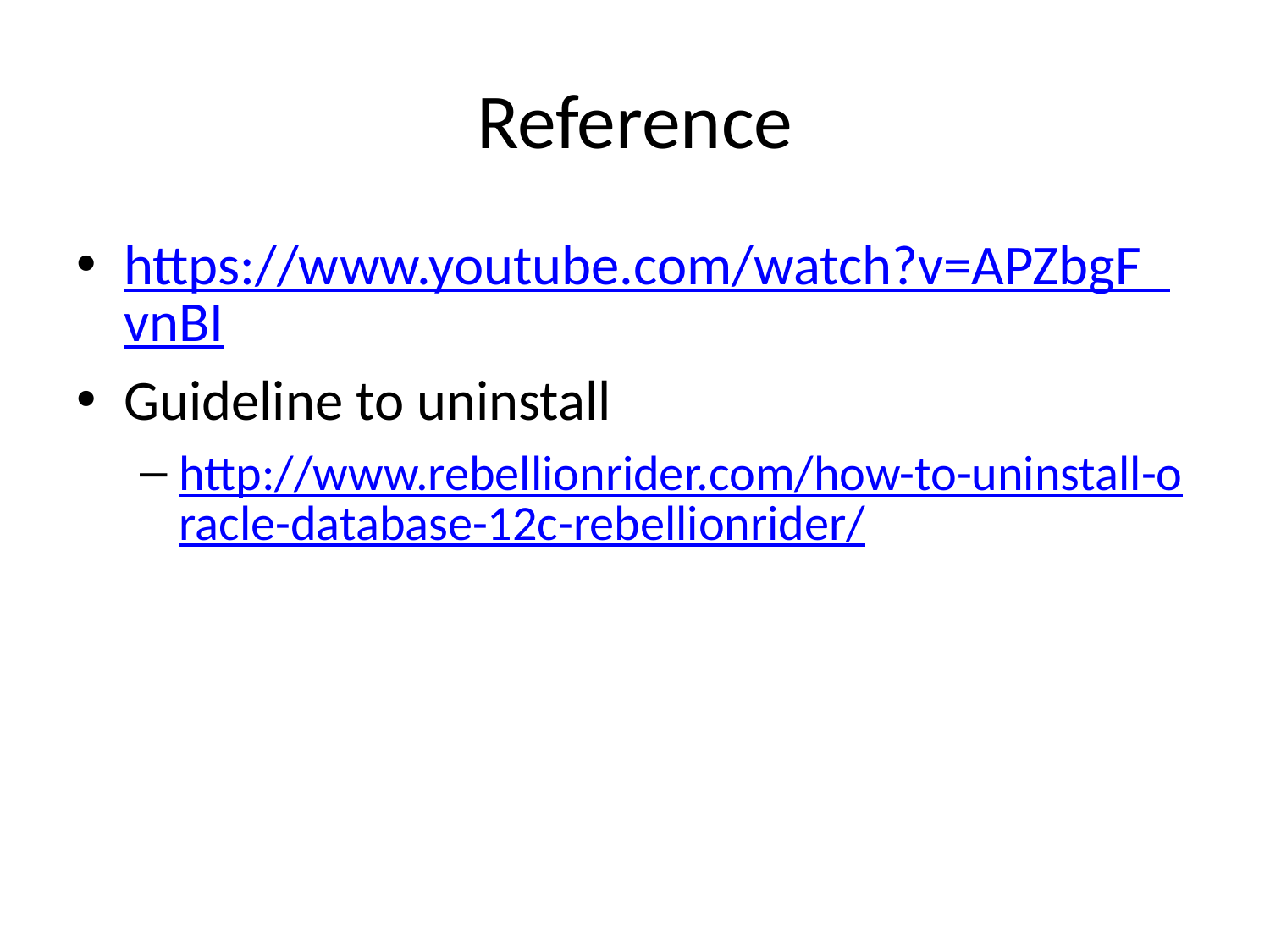

# Reference
https://www.youtube.com/watch?v=APZbgF_vnBI
Guideline to uninstall
http://www.rebellionrider.com/how-to-uninstall-oracle-database-12c-rebellionrider/